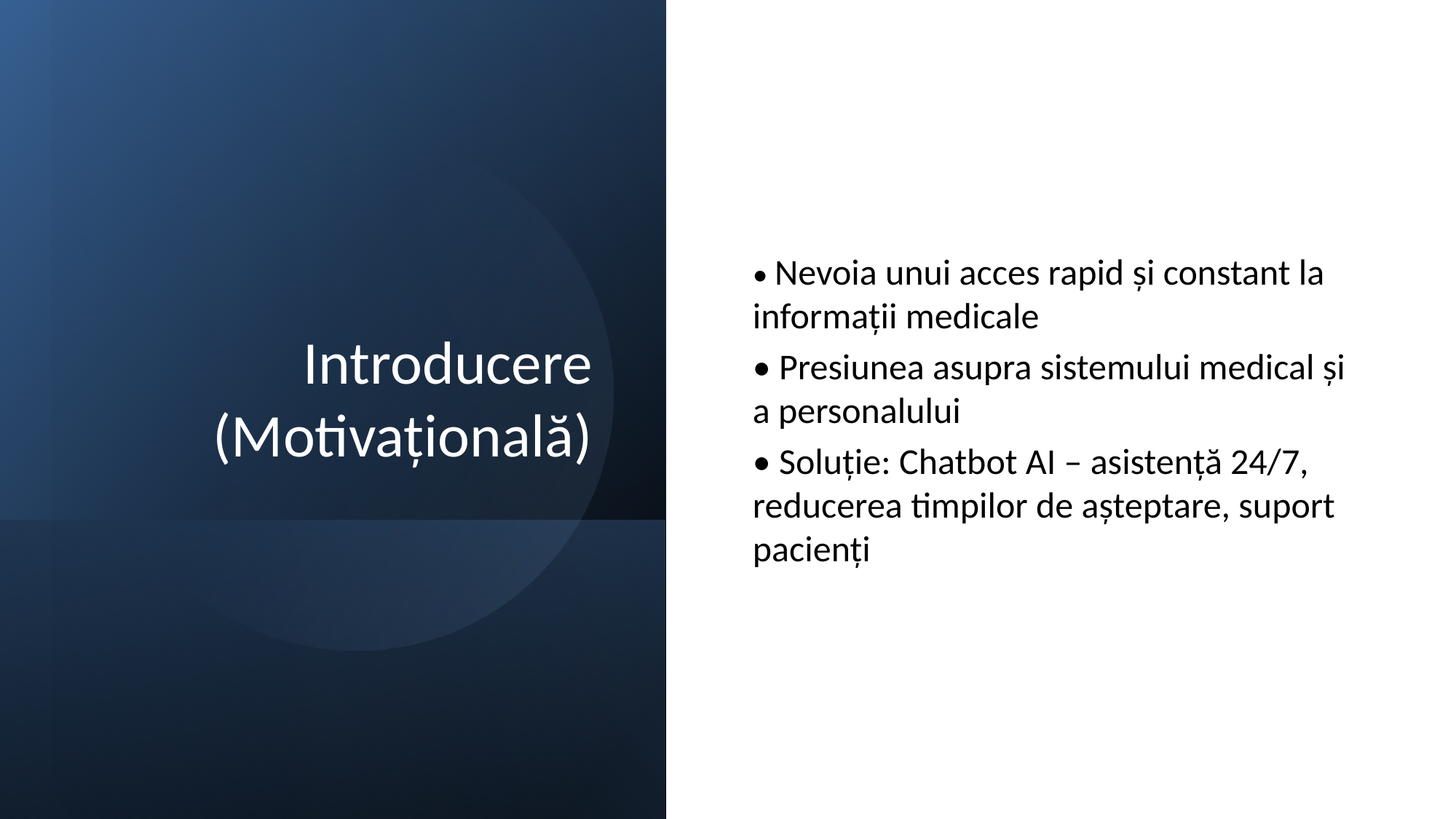

# Introducere (Motivațională)

• Nevoia unui acces rapid și constant la informații medicale
• Presiunea asupra sistemului medical și a personalului
• Soluție: Chatbot AI – asistență 24/7, reducerea timpilor de așteptare, suport pacienți